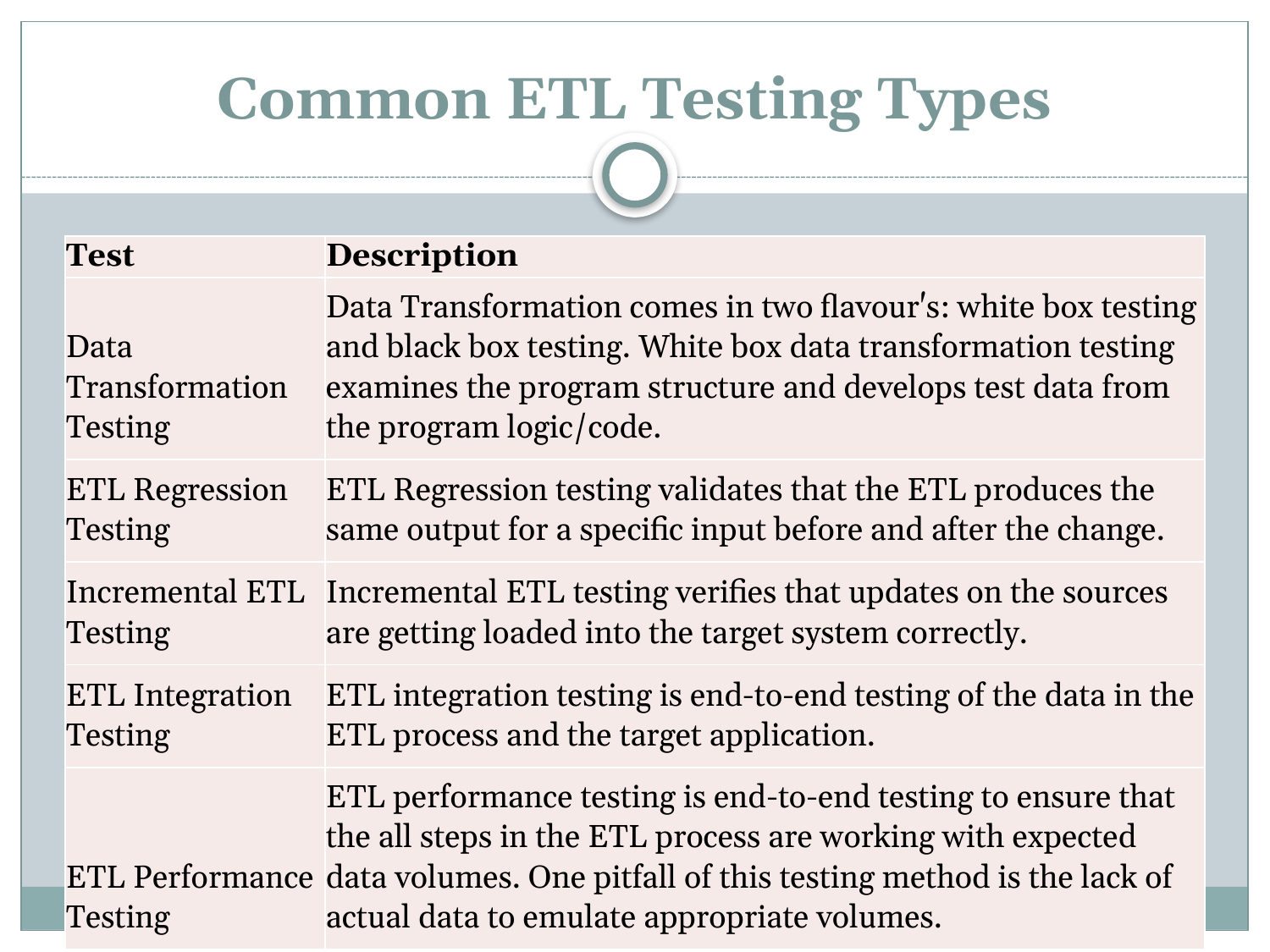

# Common ETL Testing Types
| Test | Description |
| --- | --- |
| Data Transformation Testing | Data Transformation comes in two flavour's: white box testing and black box testing. White box data transformation testing examines the program structure and develops test data from the program logic/code. |
| ETL Regression Testing | ETL Regression testing validates that the ETL produces the same output for a specific input before and after the change. |
| Incremental ETL Testing | Incremental ETL testing verifies that updates on the sources are getting loaded into the target system correctly. |
| ETL Integration Testing | ETL integration testing is end-to-end testing of the data in the ETL process and the target application. |
| ETL Performance Testing | ETL performance testing is end-to-end testing to ensure that the all steps in the ETL process are working with expected data volumes. One pitfall of this testing method is the lack of actual data to emulate appropriate volumes. |